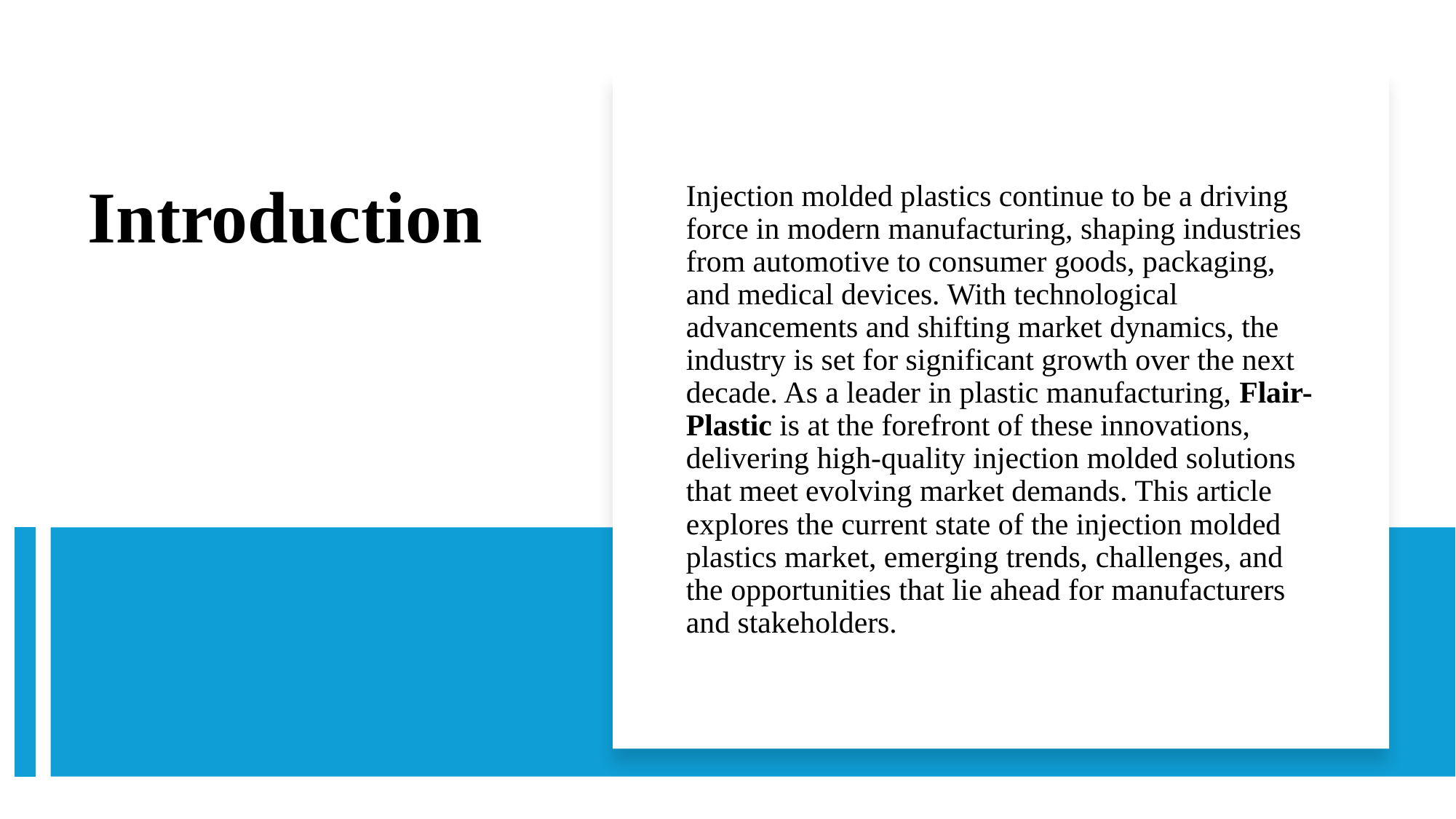

Injection molded plastics continue to be a driving force in modern manufacturing, shaping industries from automotive to consumer goods, packaging, and medical devices. With technological advancements and shifting market dynamics, the industry is set for significant growth over the next decade. As a leader in plastic manufacturing, Flair-Plastic is at the forefront of these innovations, delivering high-quality injection molded solutions that meet evolving market demands. This article explores the current state of the injection molded plastics market, emerging trends, challenges, and the opportunities that lie ahead for manufacturers and stakeholders.

# Introduction